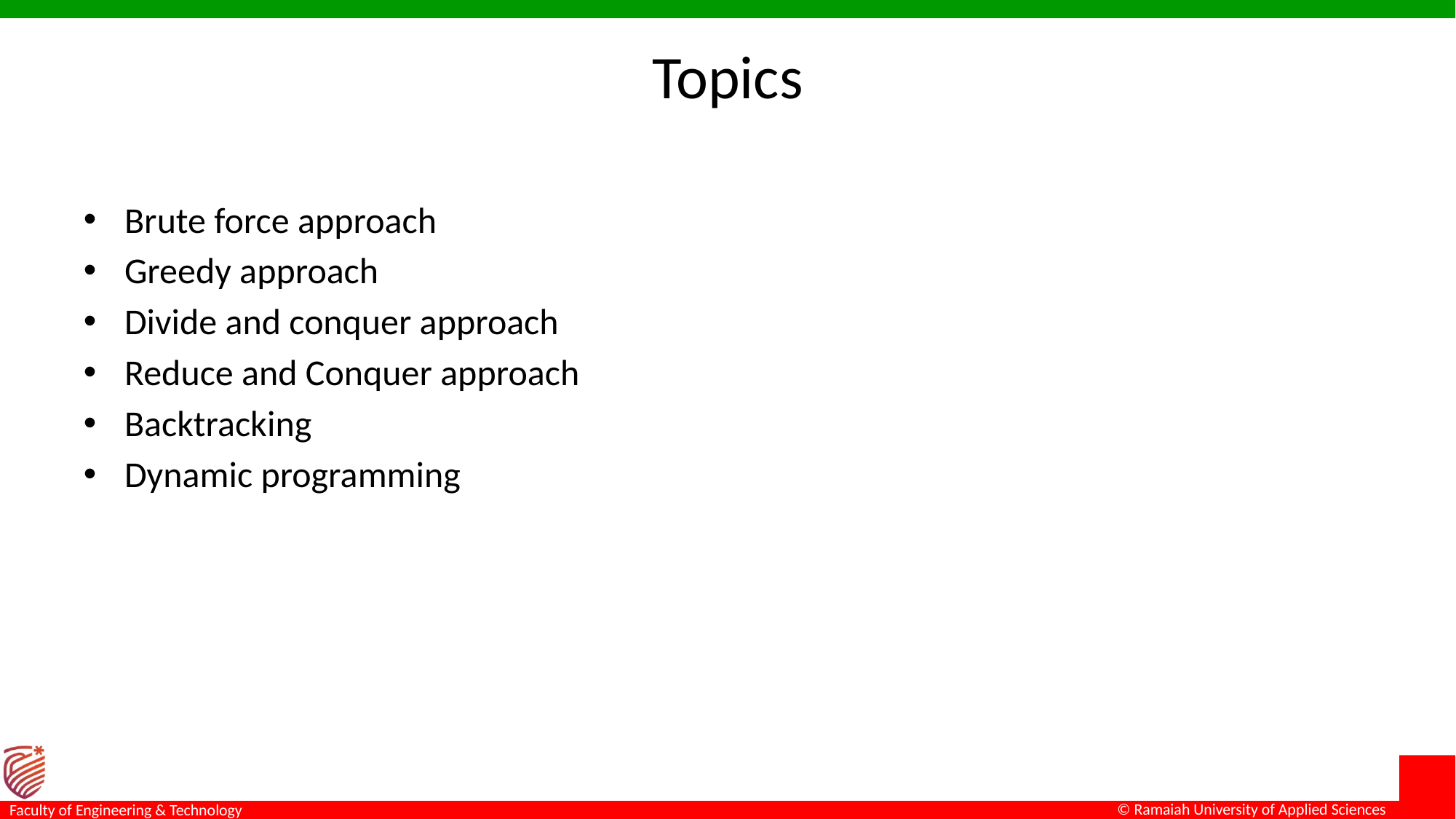

# Topics
Brute force approach
Greedy approach
Divide and conquer approach
Reduce and Conquer approach
Backtracking
Dynamic programming